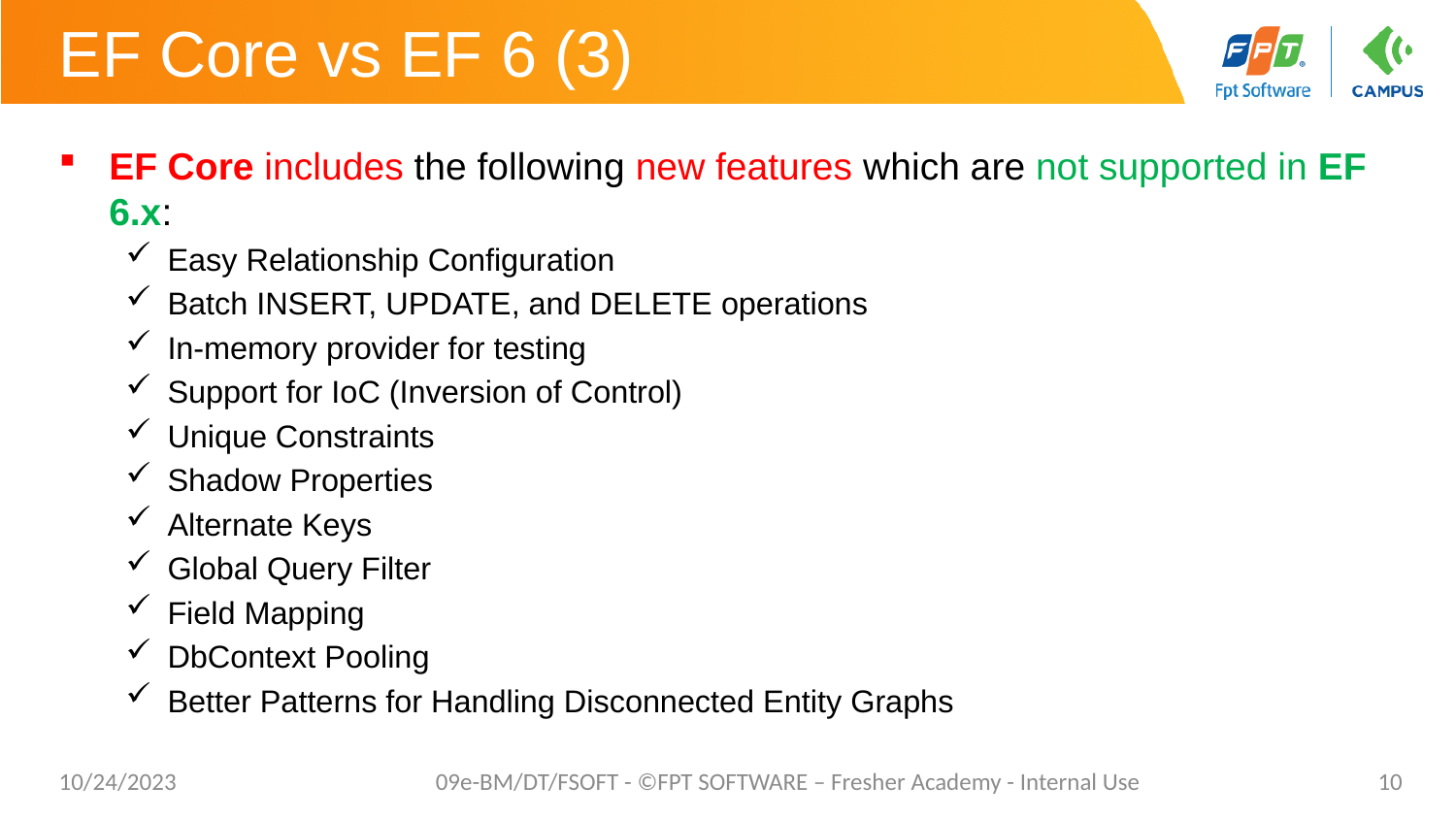

# EF Core vs EF 6 (3)
EF Core includes the following new features which are not supported in EF 6.x:
Easy Relationship Configuration
Batch INSERT, UPDATE, and DELETE operations
In-memory provider for testing
Support for IoC (Inversion of Control)
Unique Constraints
Shadow Properties
Alternate Keys
Global Query Filter
Field Mapping
DbContext Pooling
Better Patterns for Handling Disconnected Entity Graphs
10/24/2023
09e-BM/DT/FSOFT - ©FPT SOFTWARE – Fresher Academy - Internal Use
10